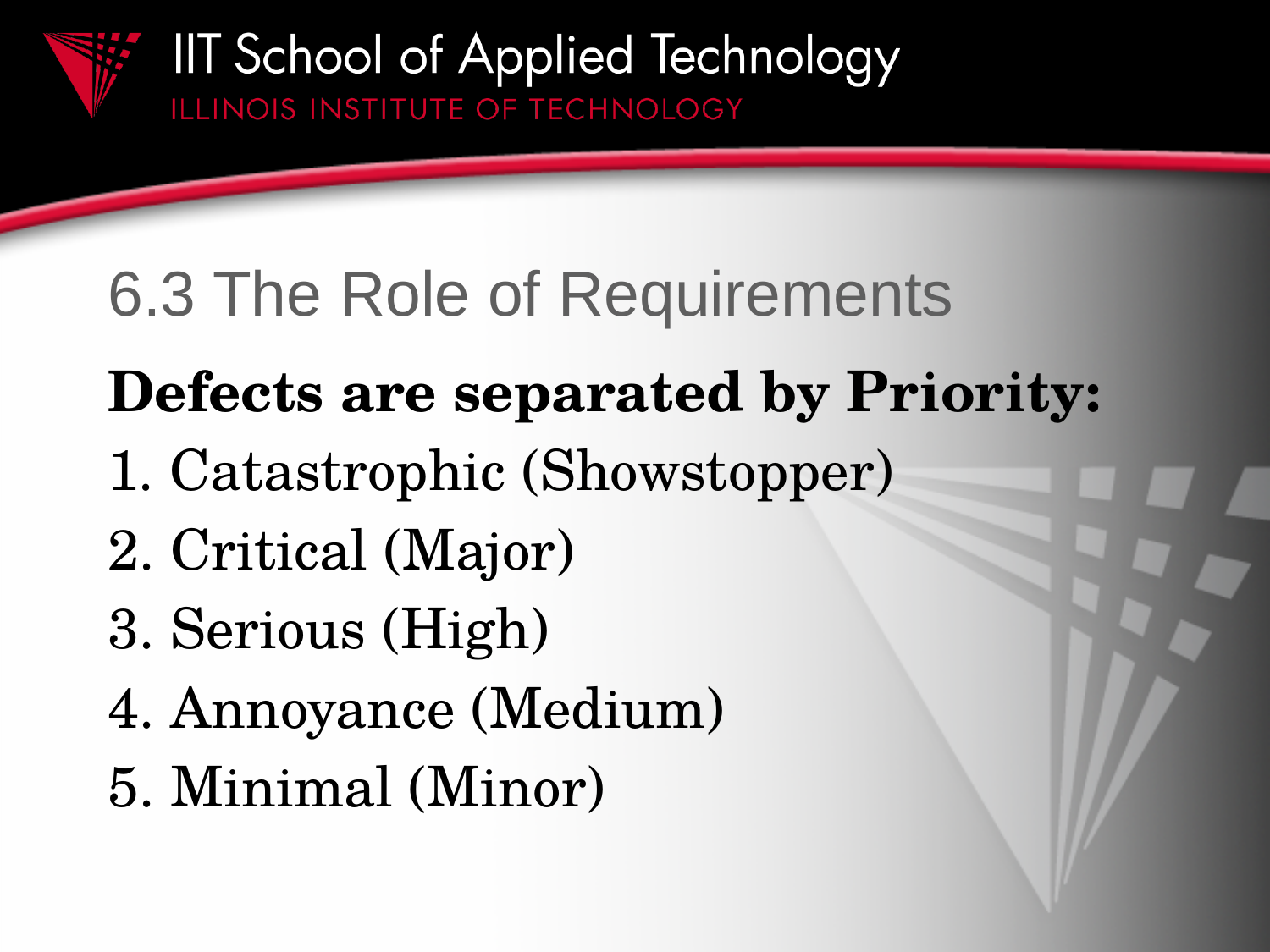

# 6.3 The Role of Requirements
Defects are separated by Priority:
1. Catastrophic (Showstopper)
2. Critical (Major)
3. Serious (High)
4. Annoyance (Medium)
5. Minimal (Minor)